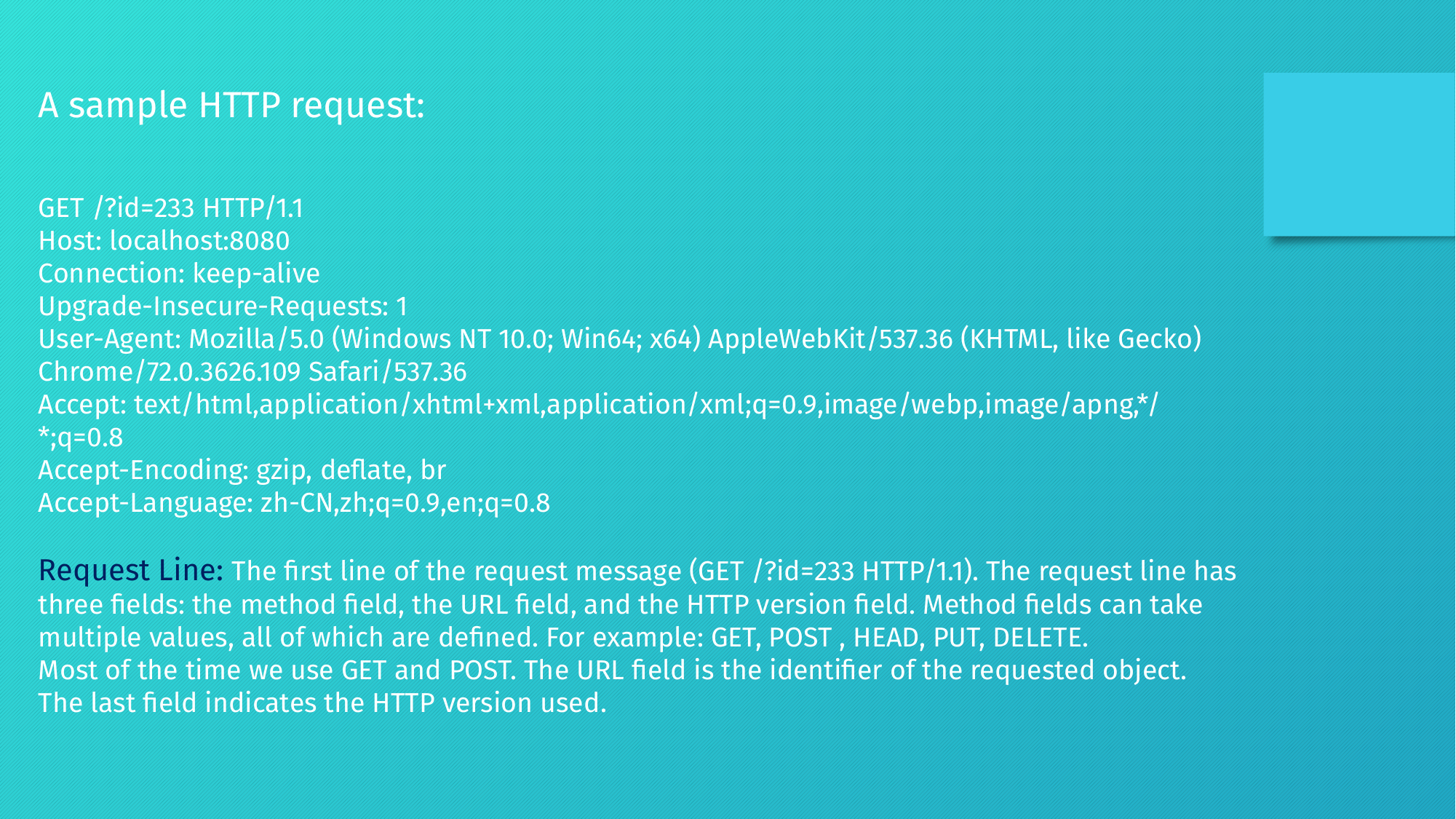

A sample HTTP request:

GET /?id=233 HTTP/1.1
Host: localhost:8080
Connection: keep-alive
Upgrade-Insecure-Requests: 1
User-Agent: Mozilla/5.0 (Windows NT 10.0; Win64; x64) AppleWebKit/537.36 (KHTML, like Gecko) Chrome/72.0.3626.109 Safari/537.36
Accept: text/html,application/xhtml+xml,application/xml;q=0.9,image/webp,image/apng,*/*;q=0.8
Accept-Encoding: gzip, deflate, br
Accept-Language: zh-CN,zh;q=0.9,en;q=0.8

Request Line: The first line of the request message (GET /?id=233 HTTP/1.1). The request line has three fields: the method field, the URL field, and the HTTP version field. Method fields can take multiple values, all of which are defined. For example: GET, POST , HEAD, PUT, DELETE.
Most of the time we use GET and POST. The URL field is the identifier of the requested object.
The last field indicates the HTTP version used.